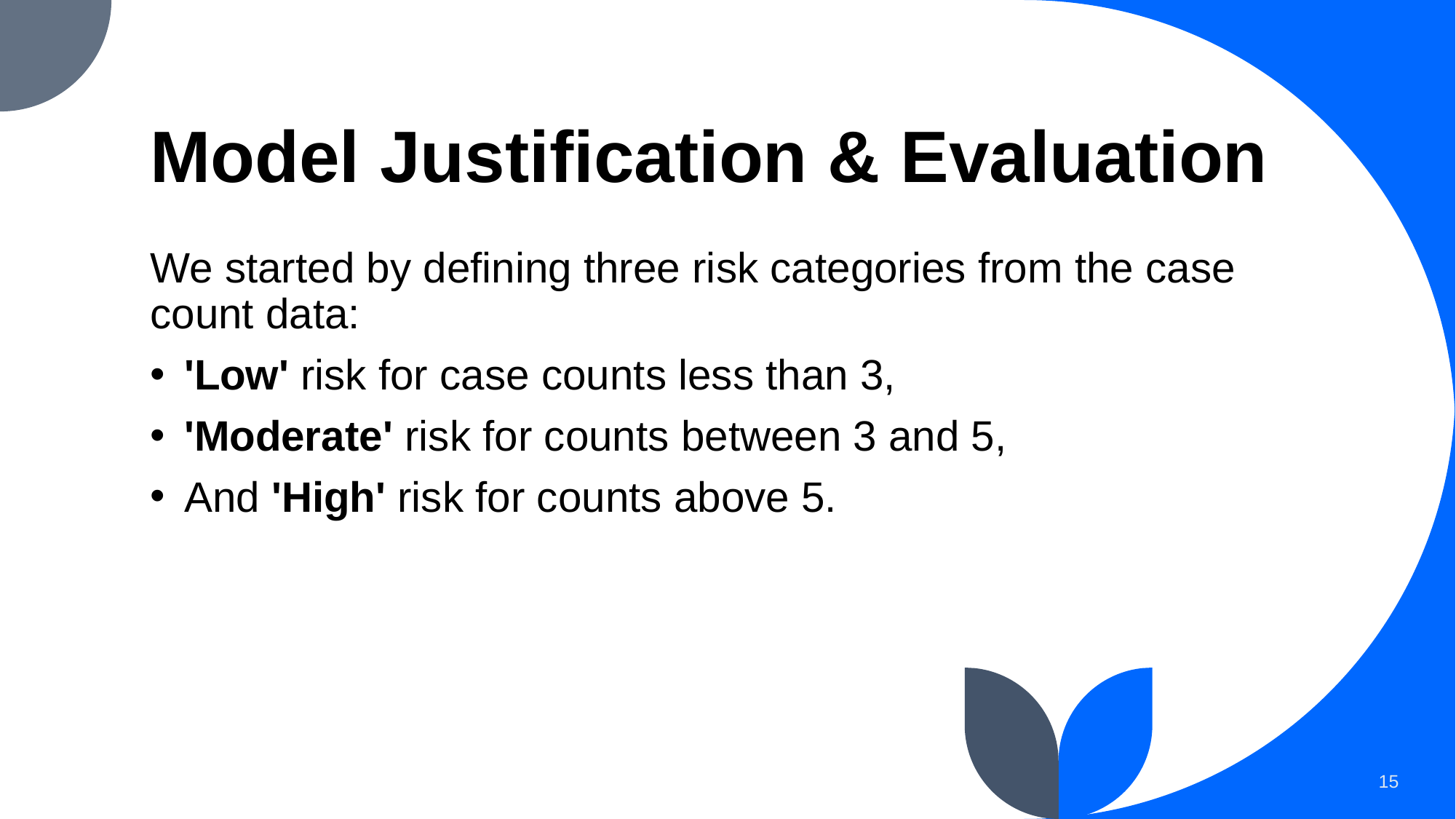

# Model Justification & Evaluation
We started by defining three risk categories from the case count data:
'Low' risk for case counts less than 3,
'Moderate' risk for counts between 3 and 5,
And 'High' risk for counts above 5.

15